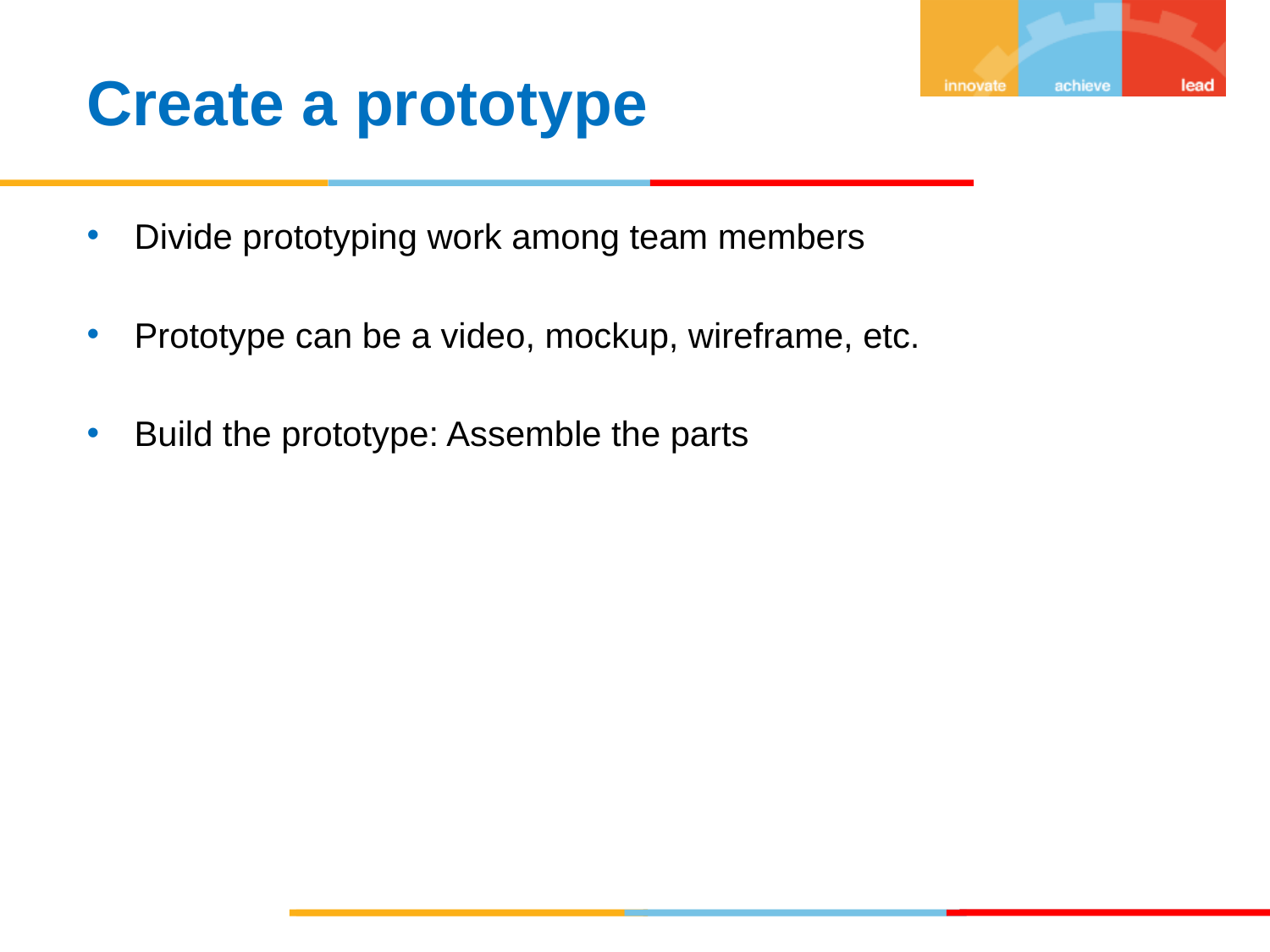

Create a prototype
Divide prototyping work among team members

Prototype can be a video, mockup, wireframe, etc.

Build the prototype: Assemble the parts